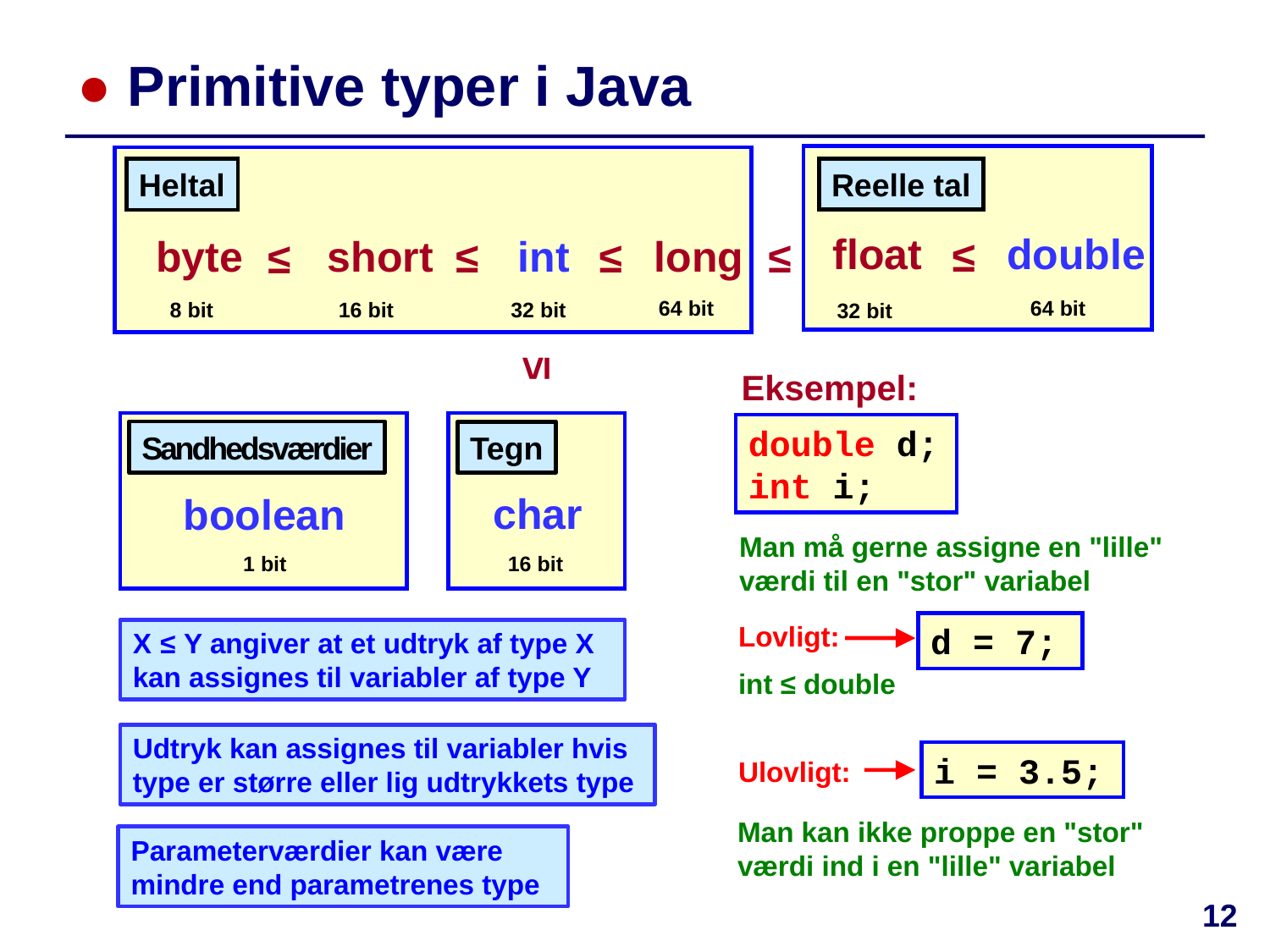

# ● Primitive typer i Java

Reelle tal
float      double
64 bit
32 bit

Heltal
byte      short      int      long
64 bit
8 bit
16 bit
32 bit
≤
≤
≤
≤
≤
≤
Eksempel:

Sandhedsværdier
boolean
1 bit

Tegn
char
16 bit
double d;
int i;
Man må gerne assigne en "lille" værdi til en "stor" variabel
Lovligt:
int ≤ double
d = 7;
X ≤ Y angiver at et udtryk af type X
kan assignes til variabler af type Y

Udtryk kan assignes til variabler hvis type er større eller lig udtrykkets type
i = 3.5;
Ulovligt:

Man kan ikke proppe en "stor" værdi ind i en "lille" variabel
Parameterværdier kan være mindre end parametrenes type
12